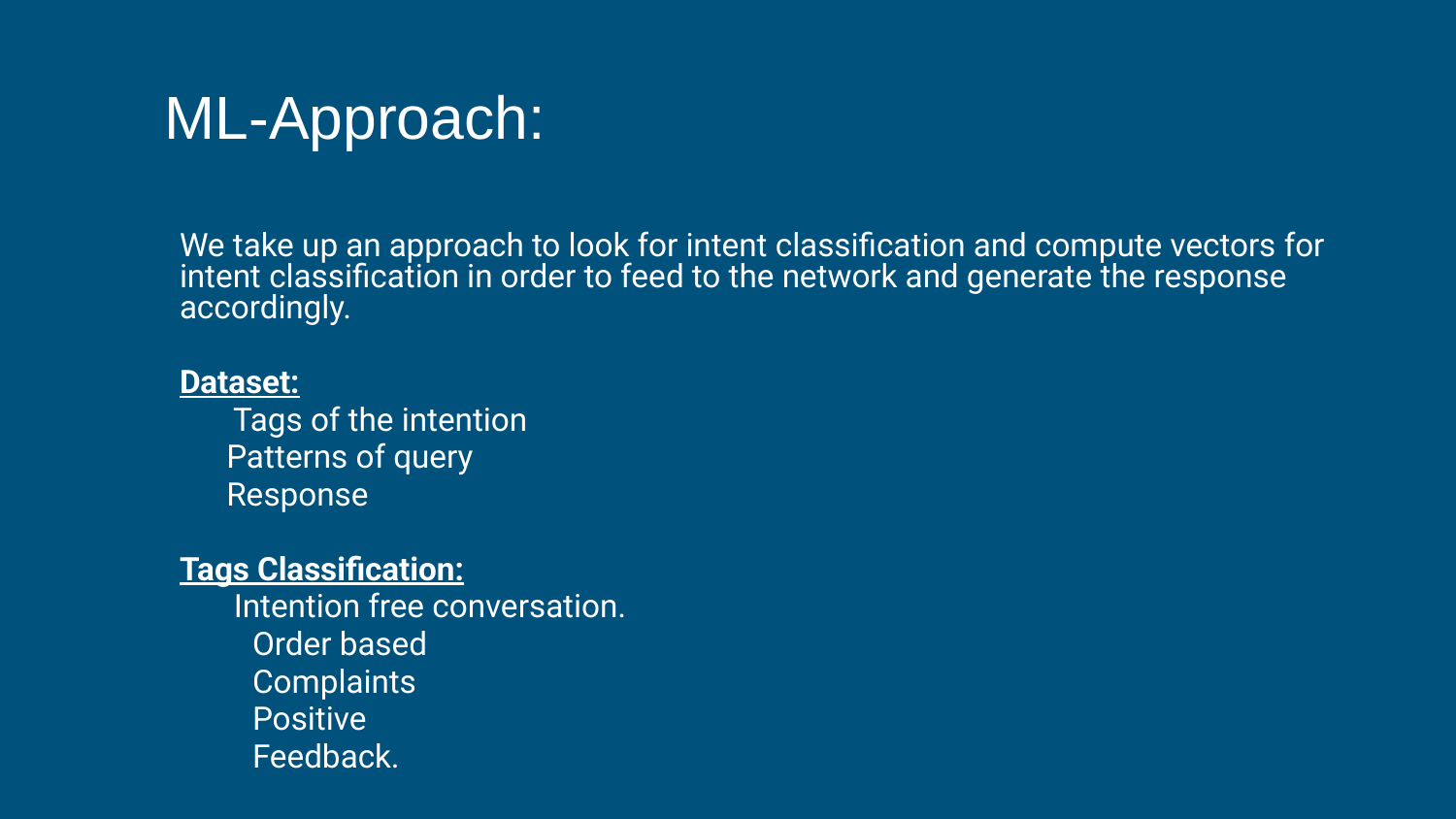

# ML-Approach:
	We take up an approach to look for intent classification and compute vectors for intent classification in order to feed to the network and generate the response accordingly.

	Dataset:
Tags of the intention
       Patterns of query
       Response

	Tags Classification:
                 Intention free conversation.
	Order based
	Complaints
	Positive
	Feedback.